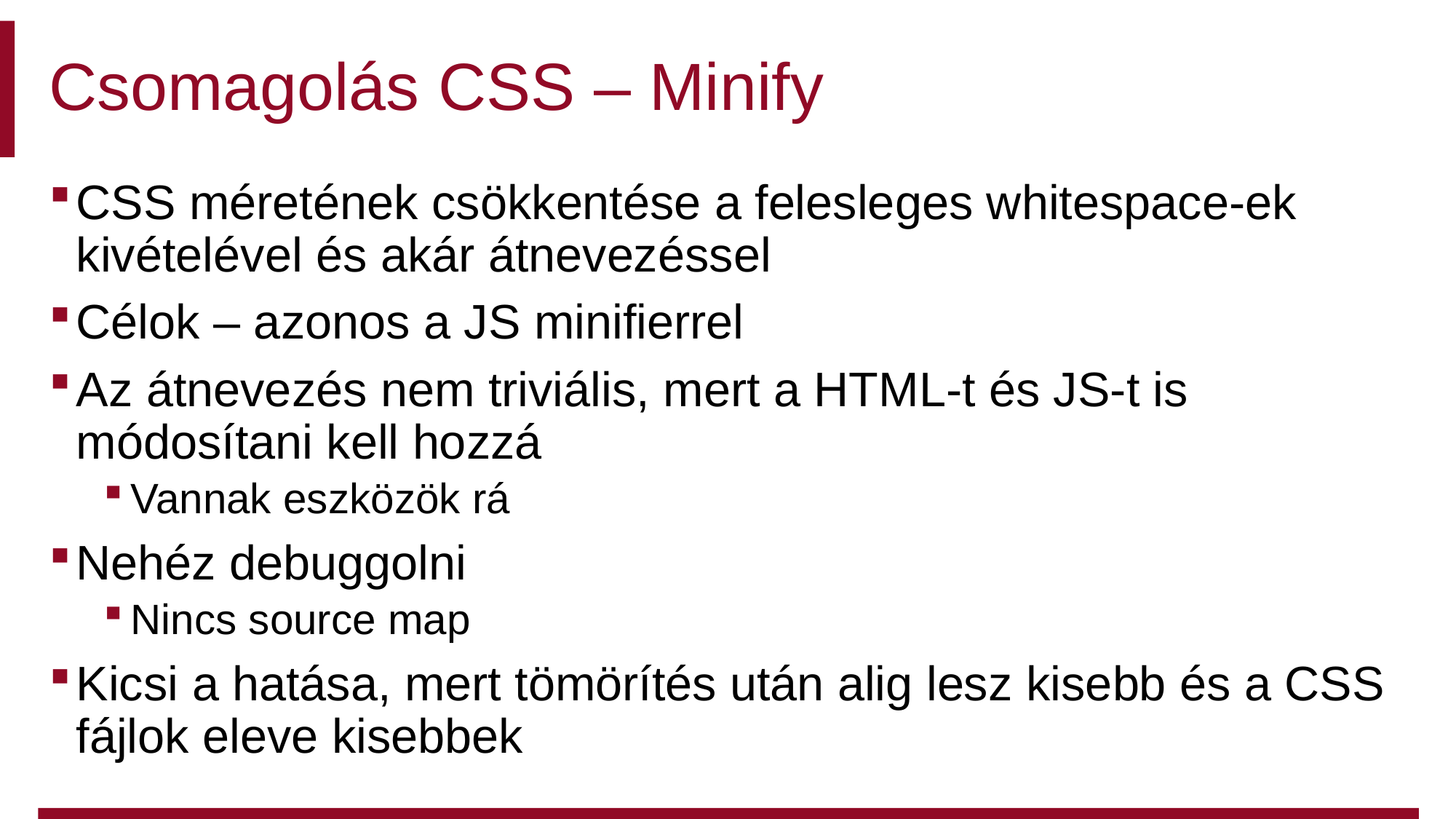

# Csomagolás CSS – Minify
CSS méretének csökkentése a felesleges whitespace-ek kivételével és akár átnevezéssel
Célok – azonos a JS minifierrel
Az átnevezés nem triviális, mert a HTML-t és JS-t is módosítani kell hozzá
Vannak eszközök rá
Nehéz debuggolni
Nincs source map
Kicsi a hatása, mert tömörítés után alig lesz kisebb és a CSS fájlok eleve kisebbek